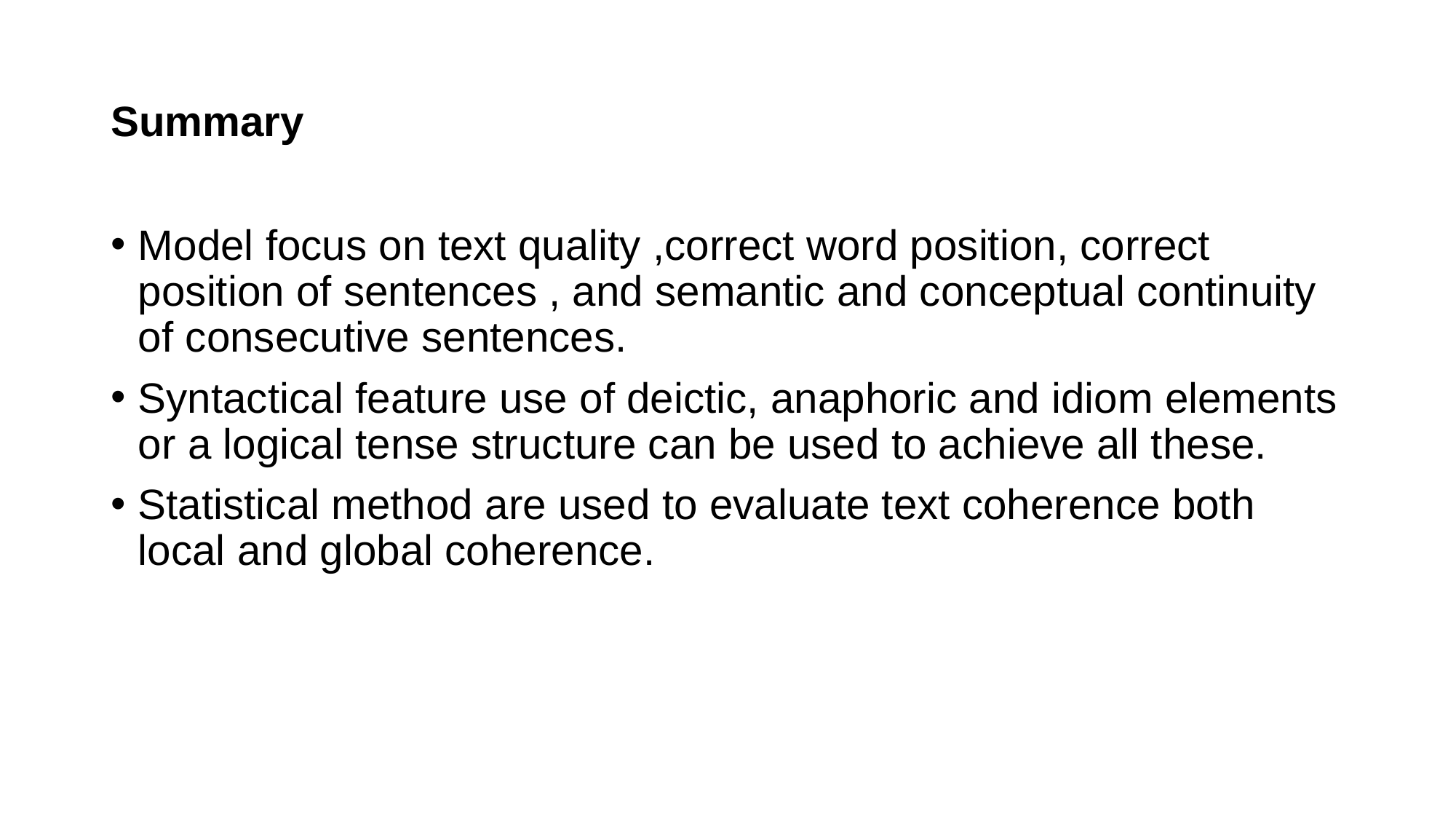

# Summary
Model focus on text quality ,correct word position, correct position of sentences , and semantic and conceptual continuity of consecutive sentences.
Syntactical feature use of deictic, anaphoric and idiom elements or a logical tense structure can be used to achieve all these.
Statistical method are used to evaluate text coherence both local and global coherence.